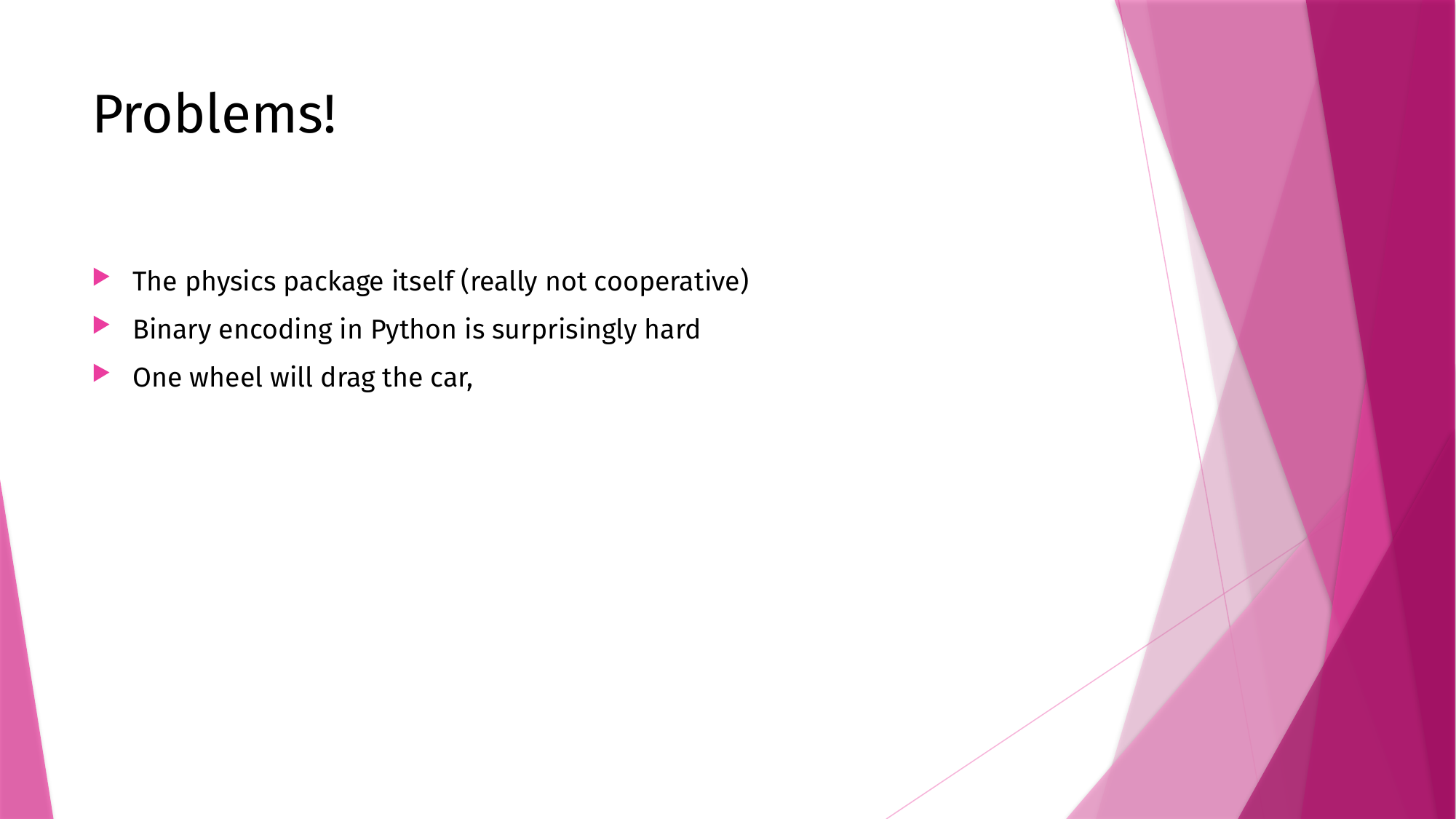

# Problems!
The physics package itself (really not cooperative)
Binary encoding in Python is surprisingly hard
One wheel will drag the car,